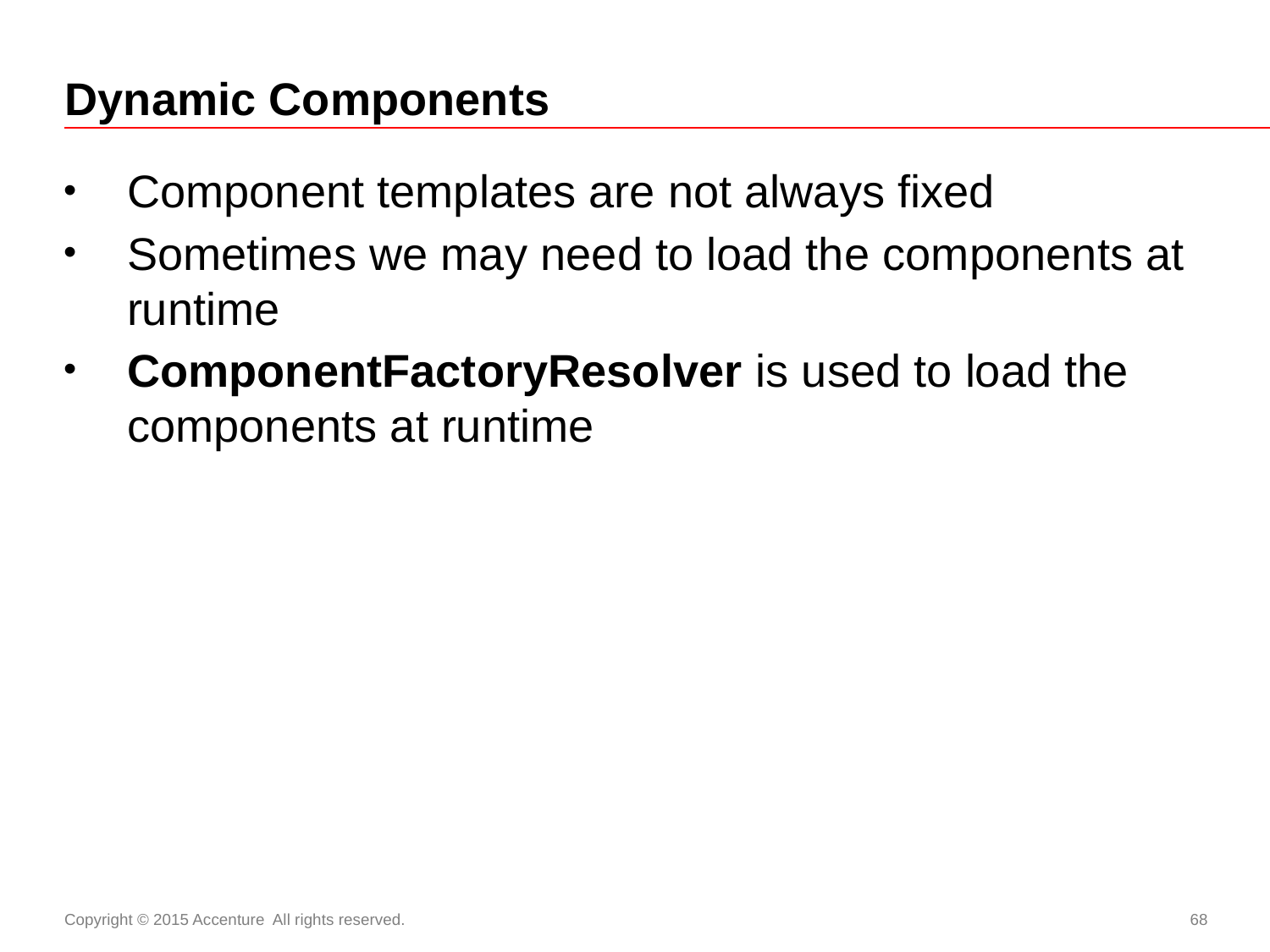

# Dynamic Components
Component templates are not always fixed
Sometimes we may need to load the components at runtime
ComponentFactoryResolver is used to load the components at runtime